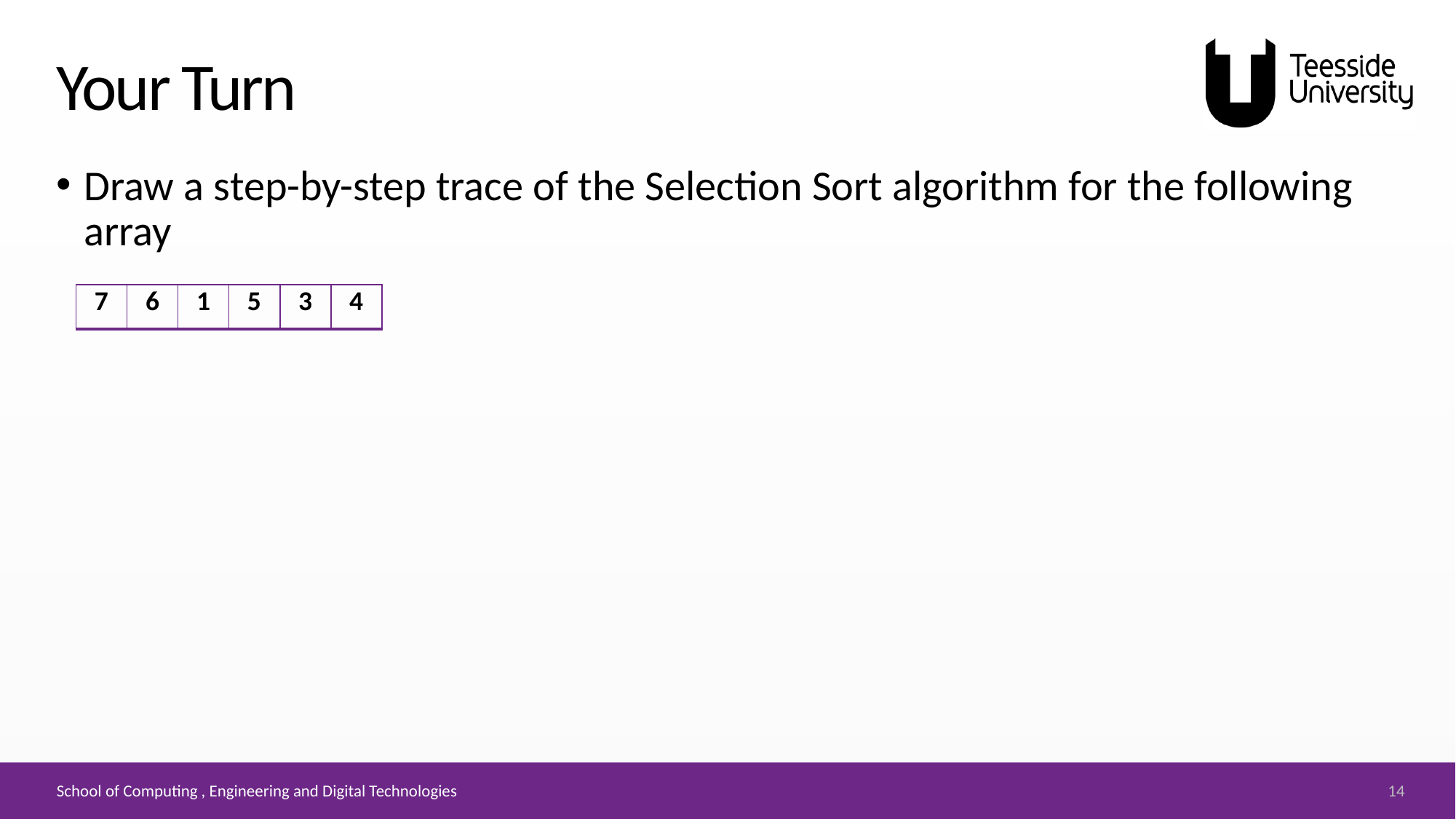

# Your Turn
Draw a step-by-step trace of the Selection Sort algorithm for the following array

| 7 | 6 | 1 | 5 | 3 | 4 |
| --- | --- | --- | --- | --- | --- |
14
School of Computing , Engineering and Digital Technologies